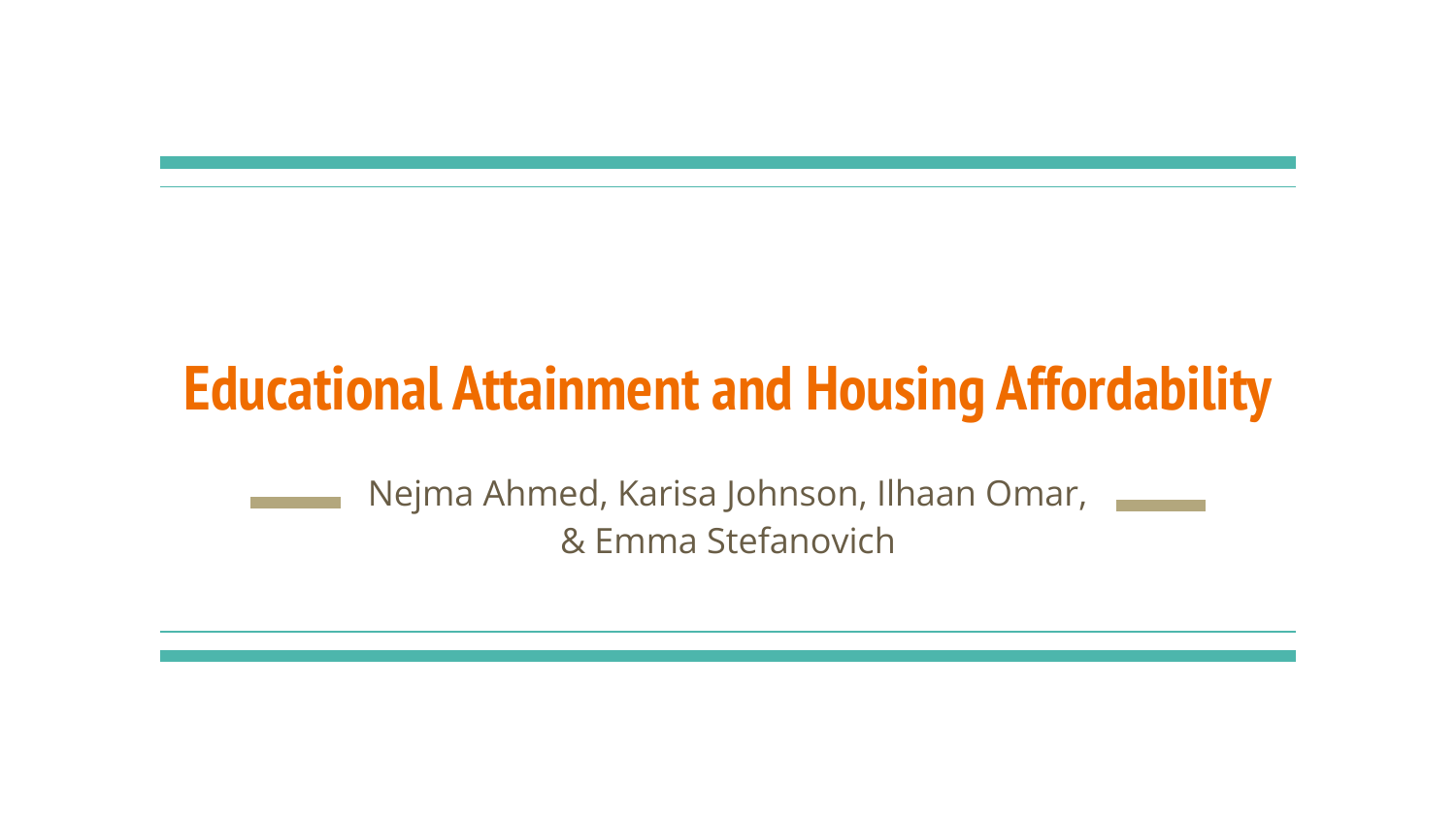

# Educational Attainment and Housing Affordability
Nejma Ahmed, Karisa Johnson, Ilhaan Omar, & Emma Stefanovich